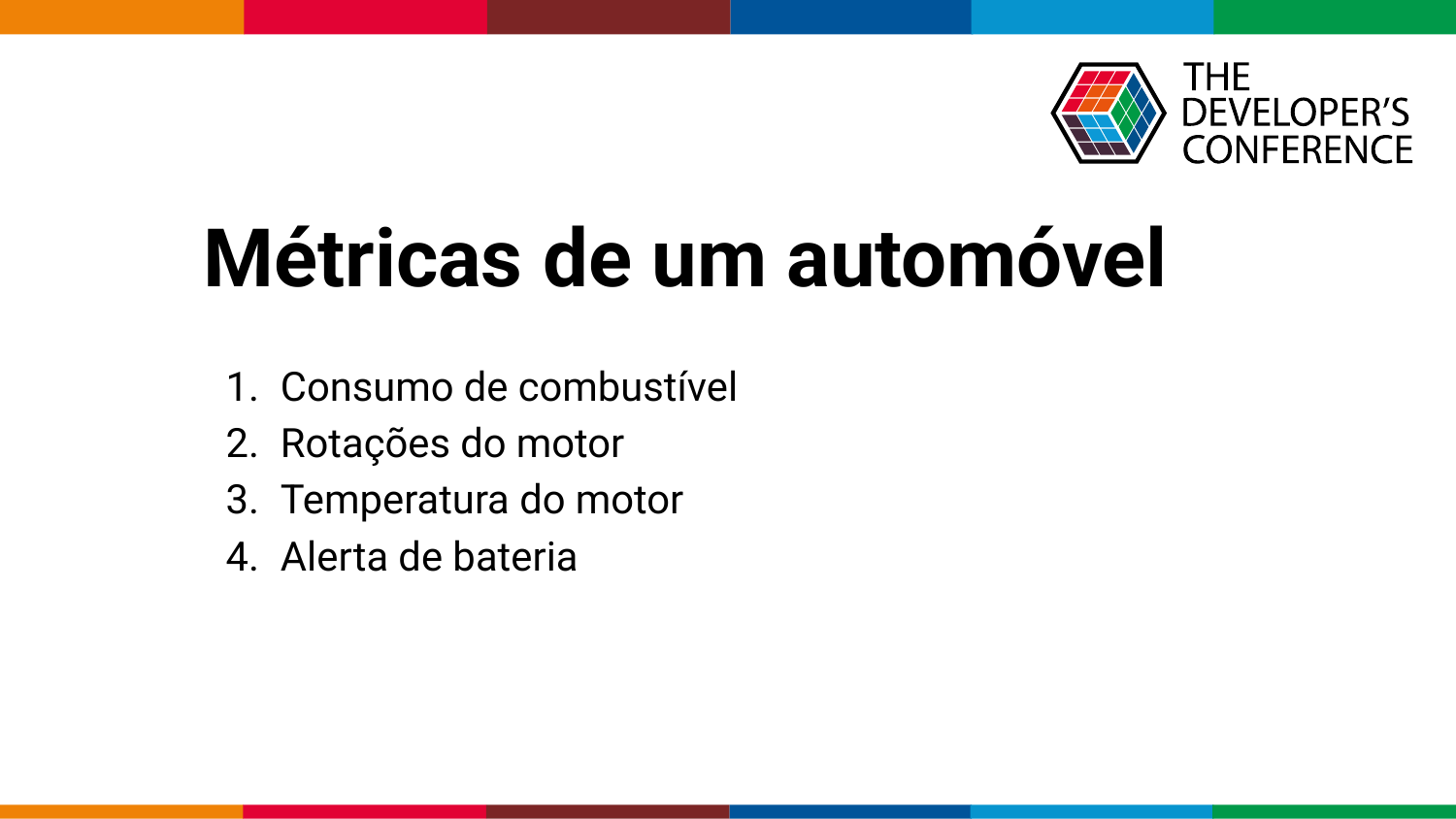

# Métricas de um automóvel
Consumo de combustível
Rotações do motor
Temperatura do motor
Alerta de bateria